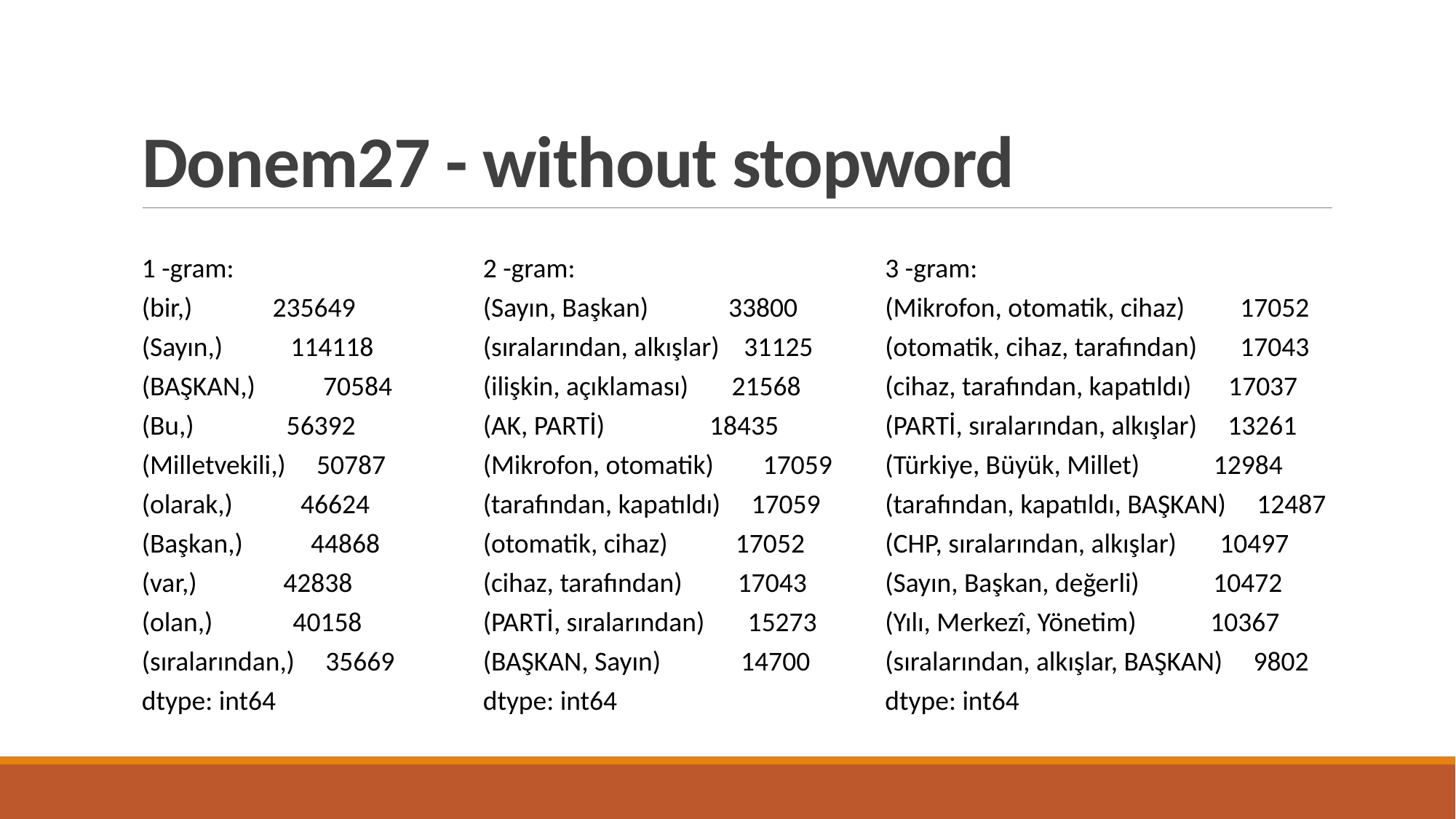

# Donem27 - without stopword
1 -gram:
(bir,)             235649
(Sayın,)           114118
(BAŞKAN,)           70584
(Bu,)               56392
(Milletvekili,)     50787
(olarak,)           46624
(Başkan,)           44868
(var,)              42838
(olan,)             40158
(sıralarından,)     35669
dtype: int64
2 -gram:
(Sayın, Başkan)             33800
(sıralarından, alkışlar)    31125
(ilişkin, açıklaması)       21568
(AK, PARTİ)                 18435
(Mikrofon, otomatik)        17059
(tarafından, kapatıldı)     17059
(otomatik, cihaz)           17052
(cihaz, tarafından)         17043
(PARTİ, sıralarından)       15273
(BAŞKAN, Sayın)             14700
dtype: int64
3 -gram:
(Mikrofon, otomatik, cihaz)         17052
(otomatik, cihaz, tarafından)       17043
(cihaz, tarafından, kapatıldı)      17037
(PARTİ, sıralarından, alkışlar)     13261
(Türkiye, Büyük, Millet)            12984
(tarafından, kapatıldı, BAŞKAN)     12487
(CHP, sıralarından, alkışlar)       10497
(Sayın, Başkan, değerli)            10472
(Yılı, Merkezî, Yönetim)            10367
(sıralarından, alkışlar, BAŞKAN)     9802
dtype: int64